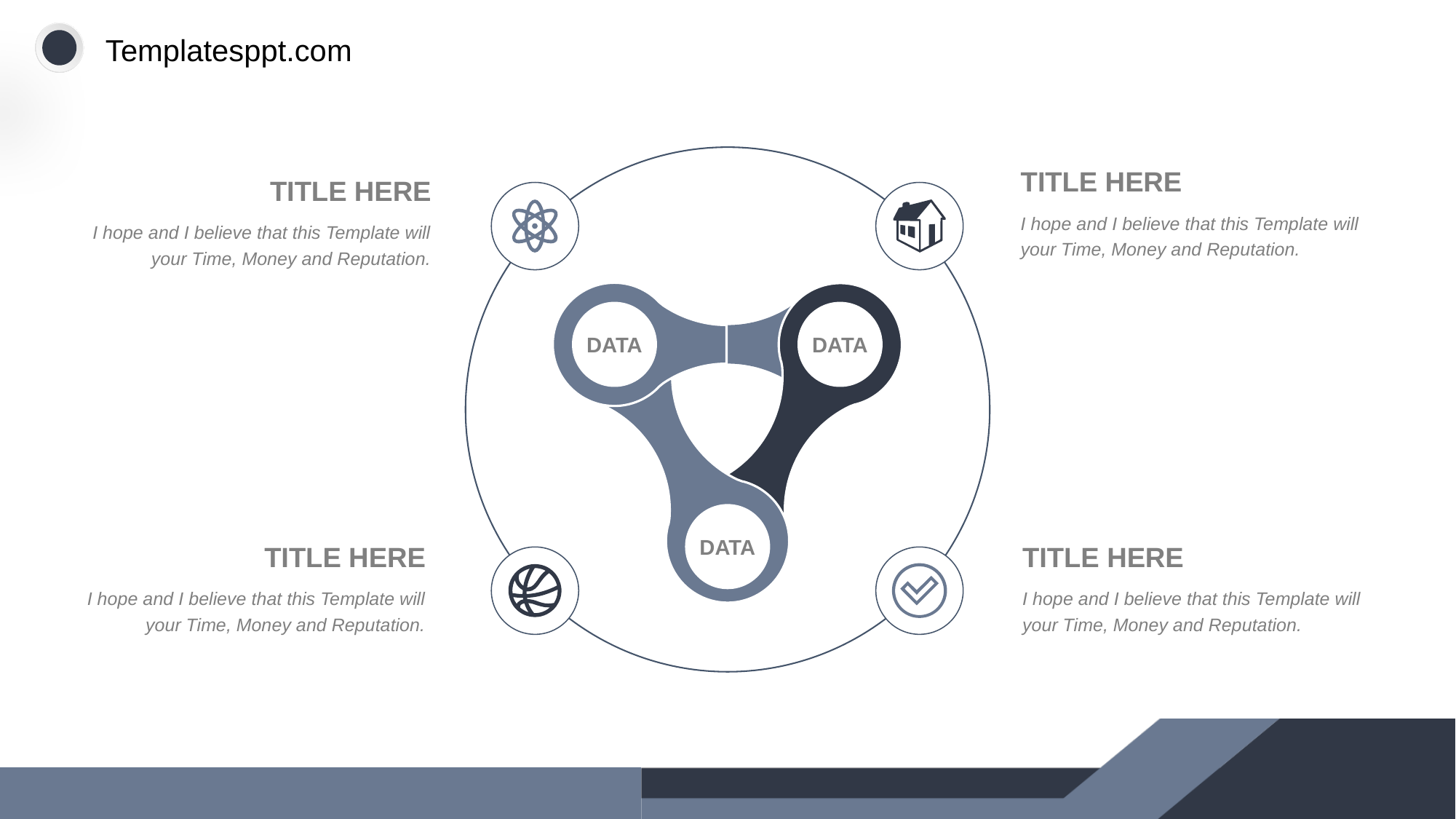

DATA
DATA

DATA

TITLE HERE
I hope and I believe that this Template will your Time, Money and Reputation.
TITLE HERE
I hope and I believe that this Template will your Time, Money and Reputation.
TITLE HERE
I hope and I believe that this Template will your Time, Money and Reputation.
TITLE HERE
I hope and I believe that this Template will your Time, Money and Reputation.